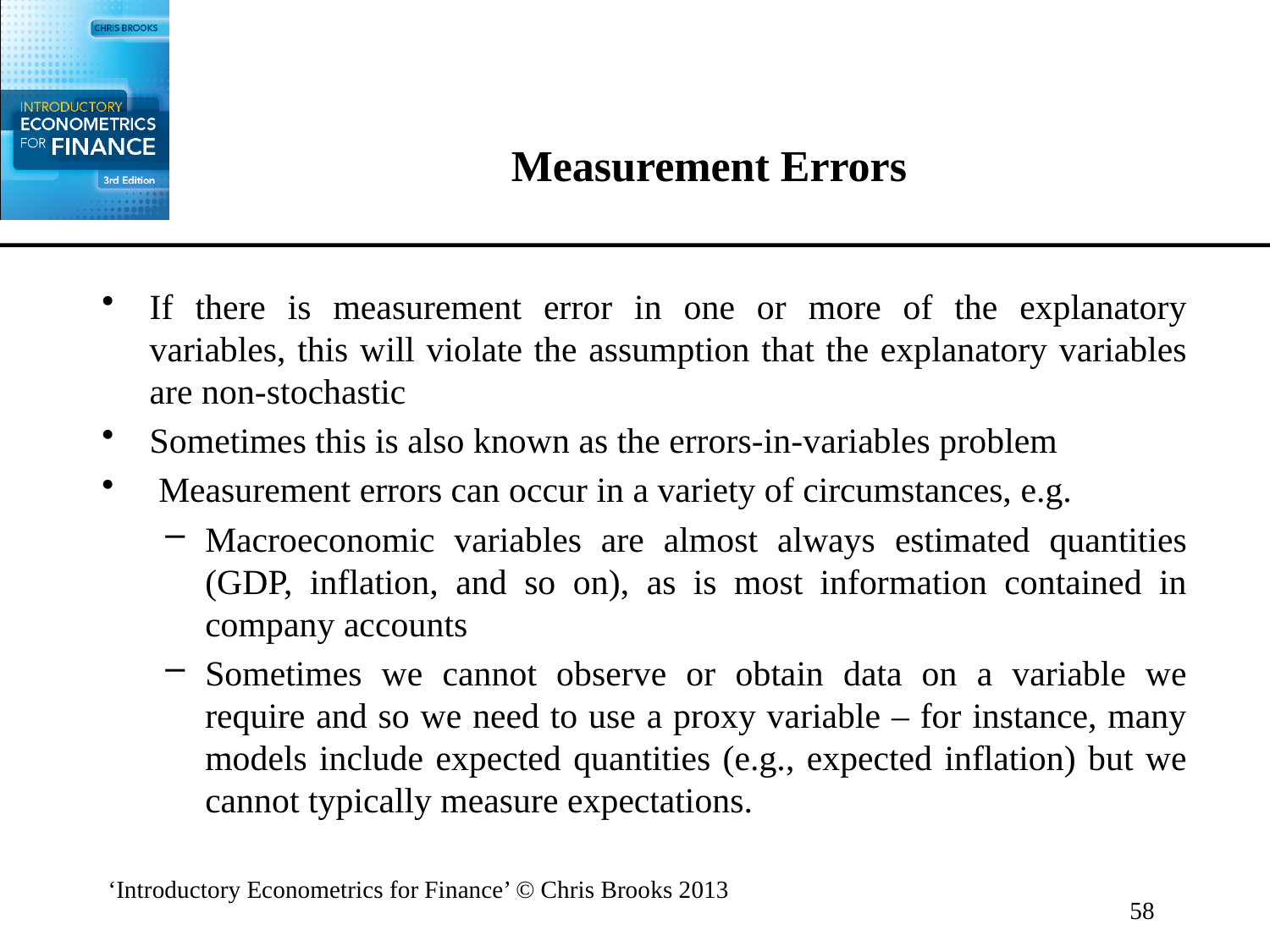

# Measurement Errors
If there is measurement error in one or more of the explanatory variables, this will violate the assumption that the explanatory variables are non-stochastic
Sometimes this is also known as the errors-in-variables problem
 Measurement errors can occur in a variety of circumstances, e.g.
Macroeconomic variables are almost always estimated quantities (GDP, inflation, and so on), as is most information contained in company accounts
Sometimes we cannot observe or obtain data on a variable we require and so we need to use a proxy variable – for instance, many models include expected quantities (e.g., expected inflation) but we cannot typically measure expectations.

‘Introductory Econometrics for Finance’ © Chris Brooks 2013
58